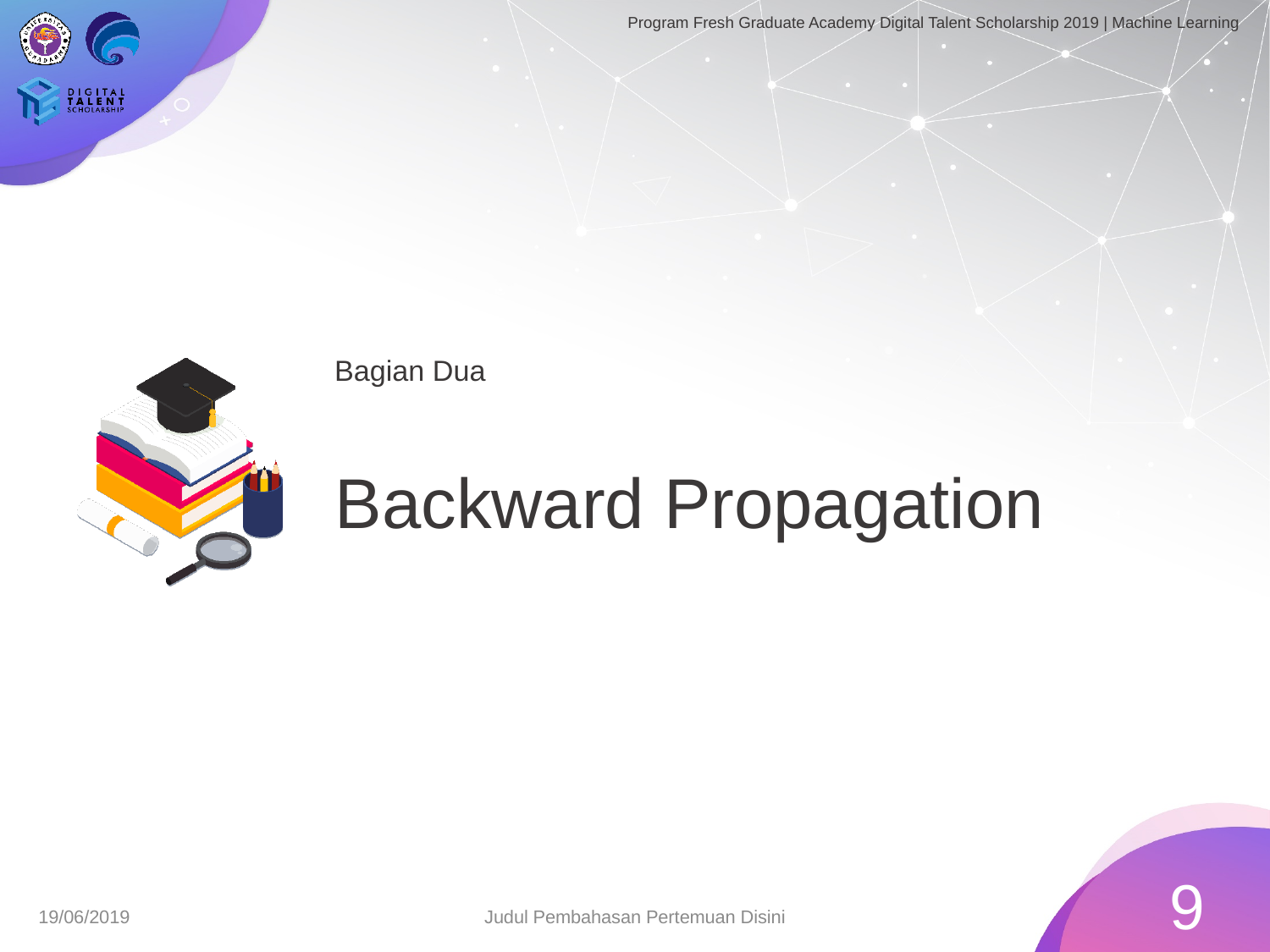

Bagian Dua
# Backward Propagation
9
19/06/2019
Judul Pembahasan Pertemuan Disini